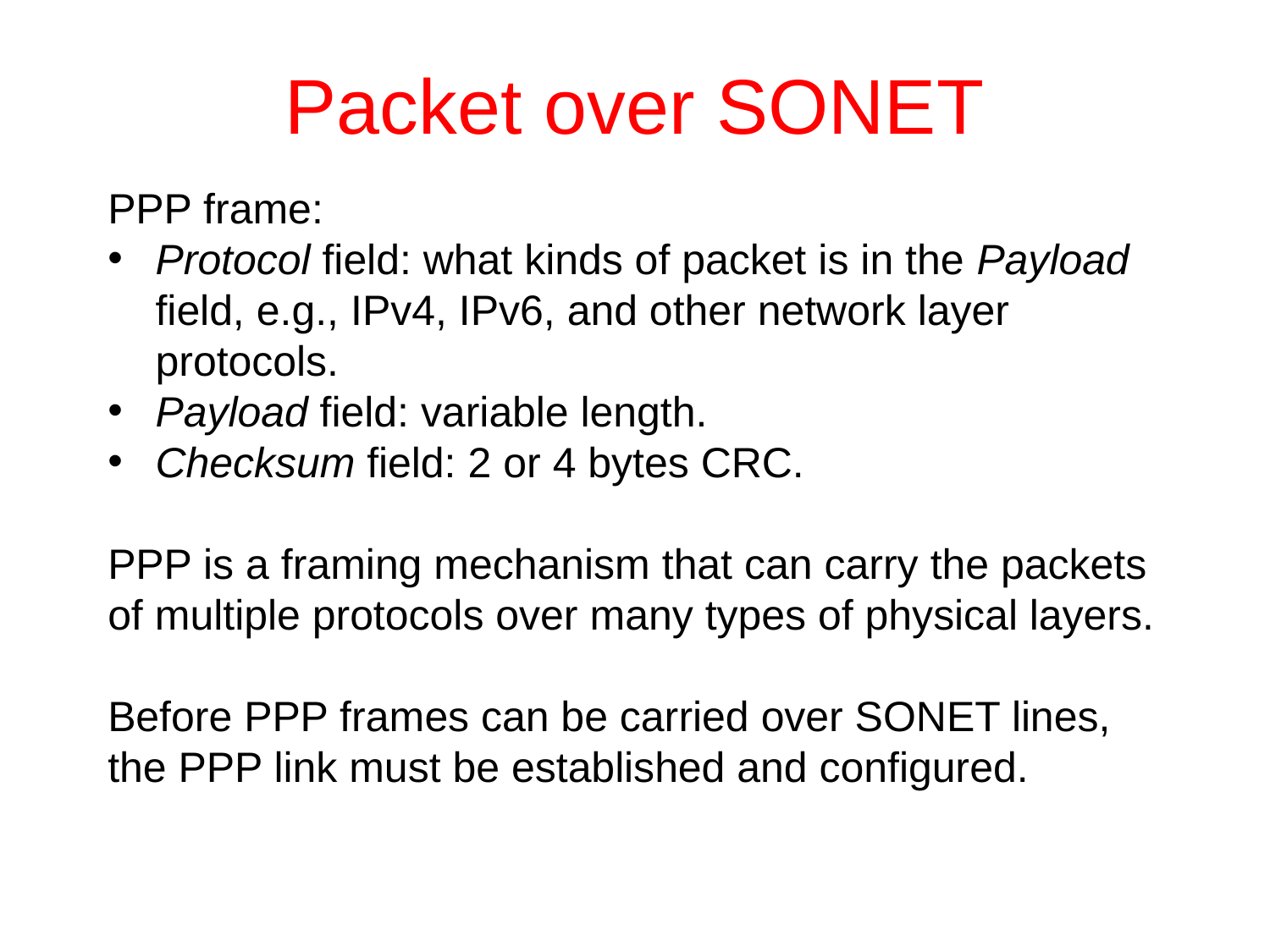

# Packet over SONET
PPP frame:
Protocol field: what kinds of packet is in the Payload field, e.g., IPv4, IPv6, and other network layer protocols.
Payload field: variable length.
Checksum field: 2 or 4 bytes CRC.

PPP is a framing mechanism that can carry the packets of multiple protocols over many types of physical layers.

Before PPP frames can be carried over SONET lines, the PPP link must be established and configured.